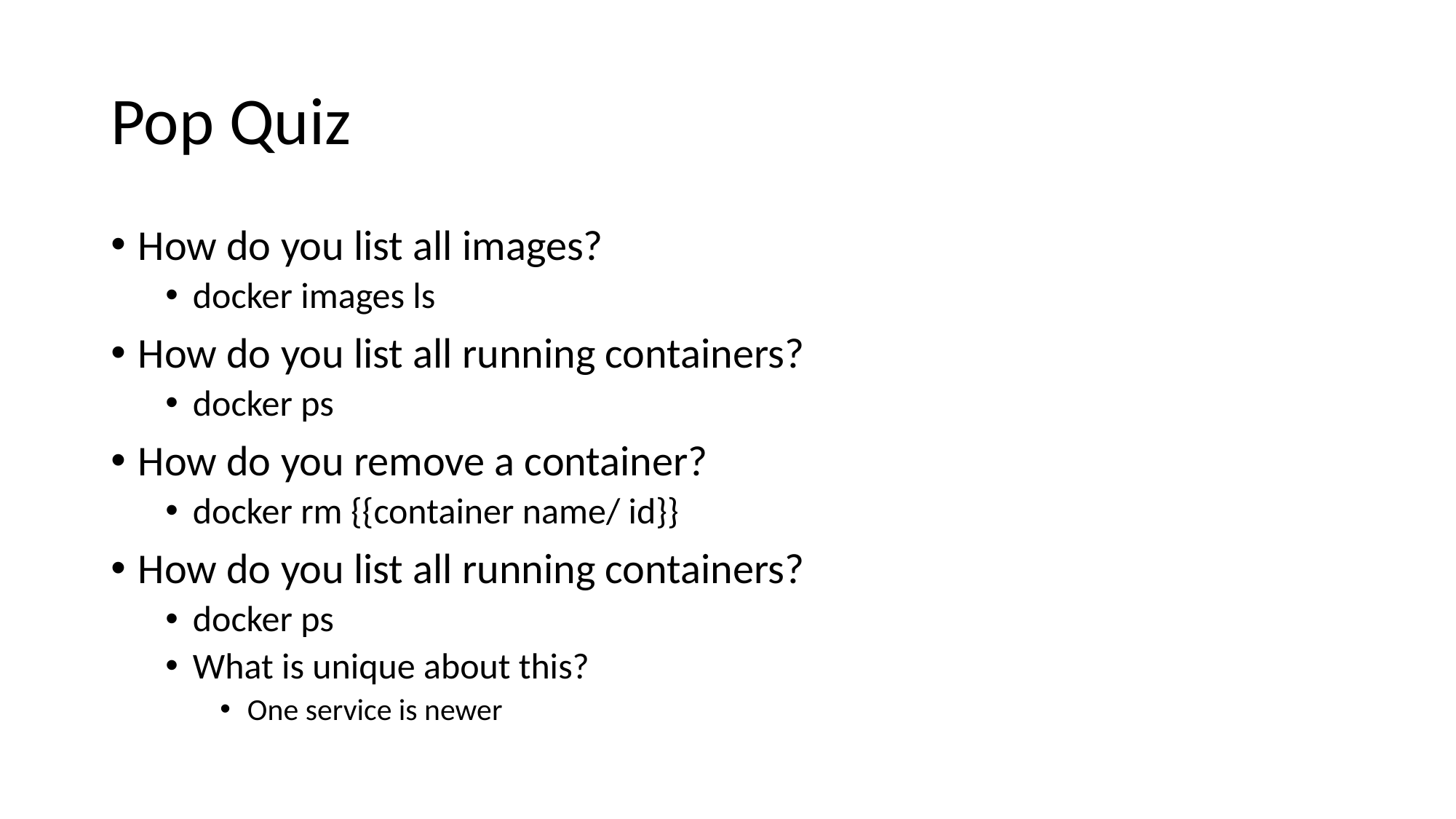

# Pop Quiz
How do you list all images?
docker images ls
How do you list all running containers?
docker ps
How do you remove a container?
docker rm {{container name/ id}}
How do you list all running containers?
docker ps
What is unique about this?
One service is newer